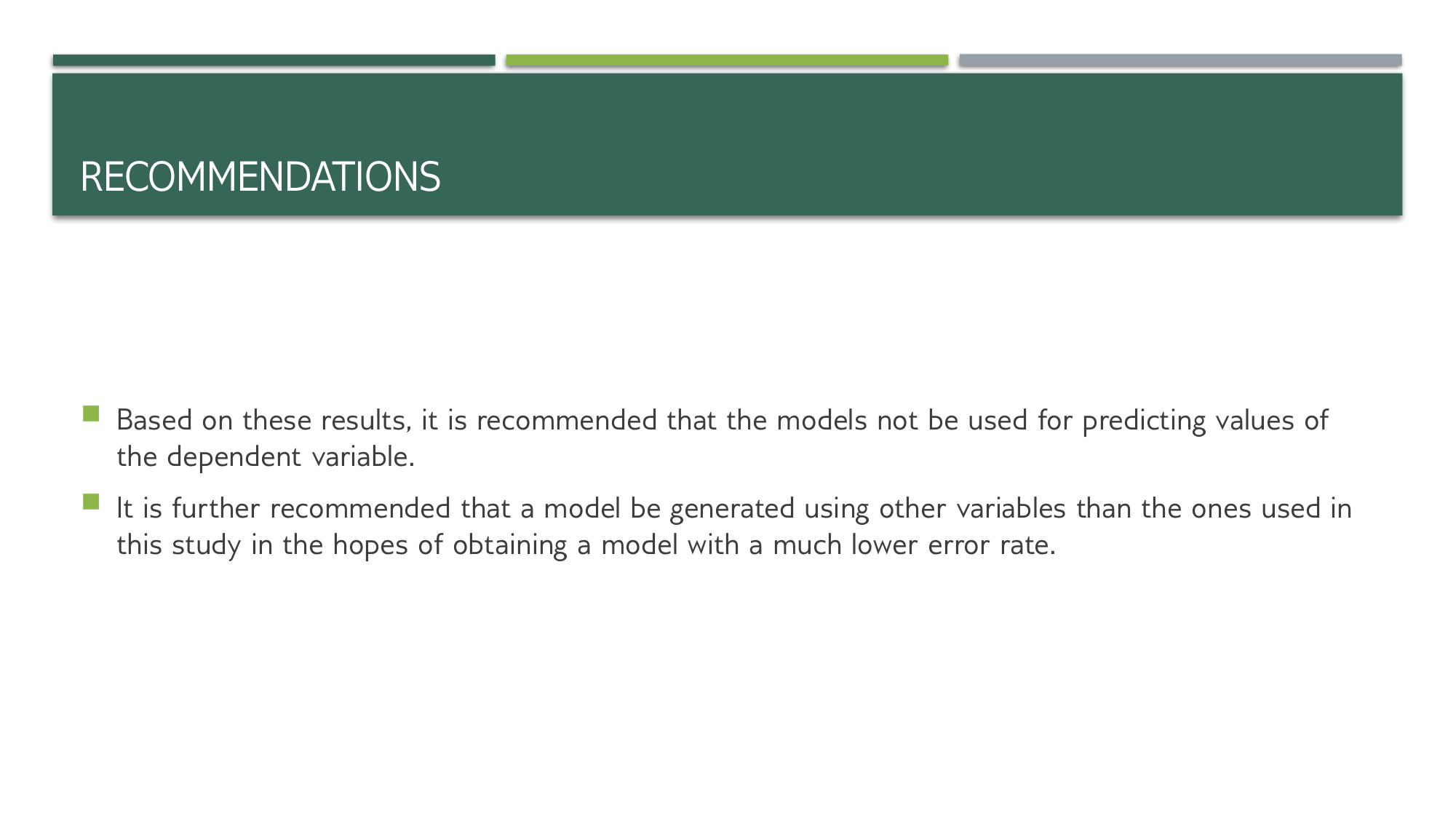

# recommendations
Based on these results, it is recommended that the models not be used for predicting values of the dependent variable.
It is further recommended that a model be generated using other variables than the ones used in this study in the hopes of obtaining a model with a much lower error rate.